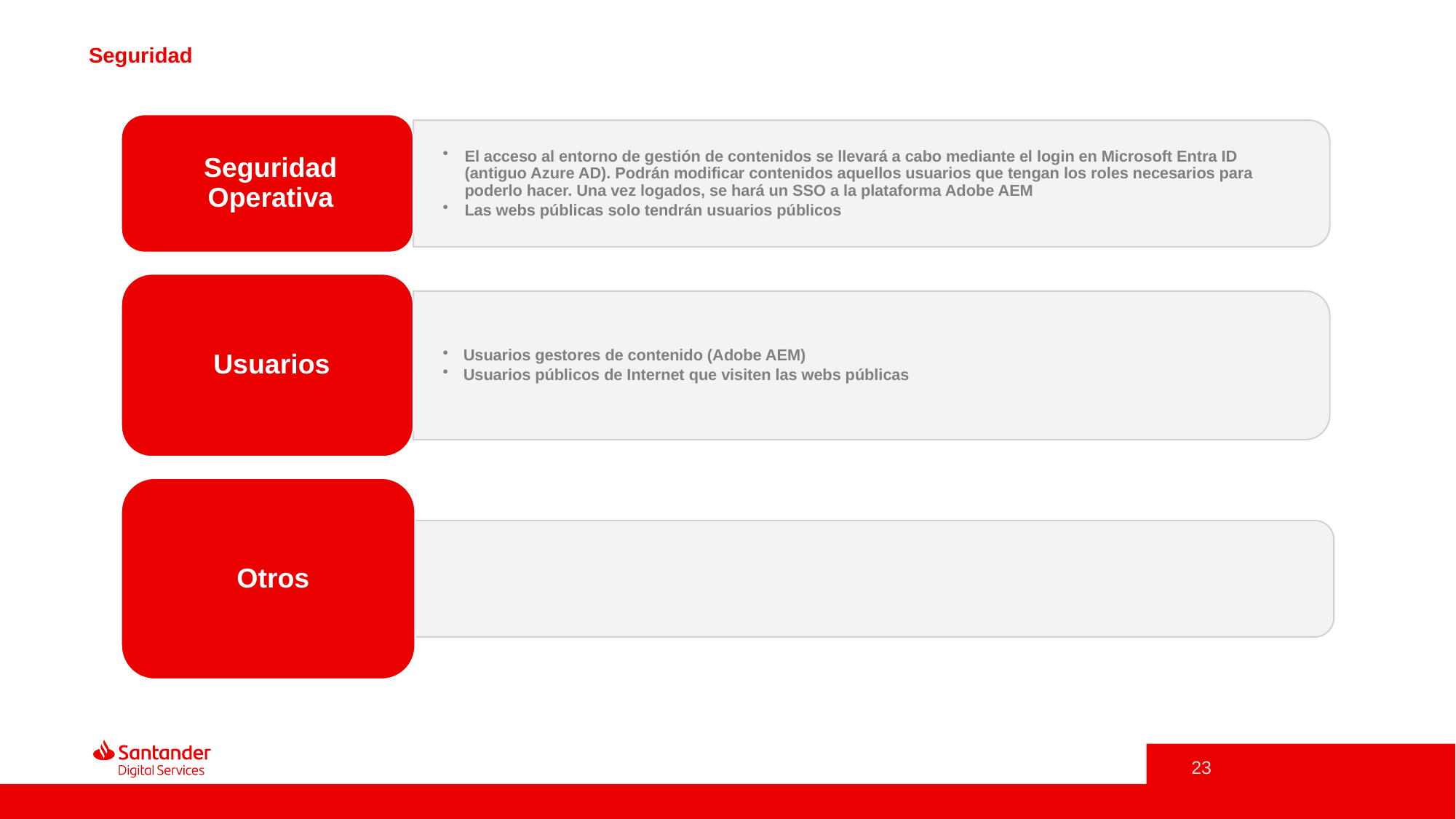

Seguridad
El acceso al entorno de gestión de contenidos se llevará a cabo mediante el login en Microsoft Entra ID (antiguo Azure AD). Podrán modificar contenidos aquellos usuarios que tengan los roles necesarios para poderlo hacer. Una vez logados, se hará un SSO a la plataforma Adobe AEM
Las webs públicas solo tendrán usuarios públicos
Seguridad Operativa
Usuarios gestores de contenido (Adobe AEM)
Usuarios públicos de Internet que visiten las webs públicas
Usuarios

Otros